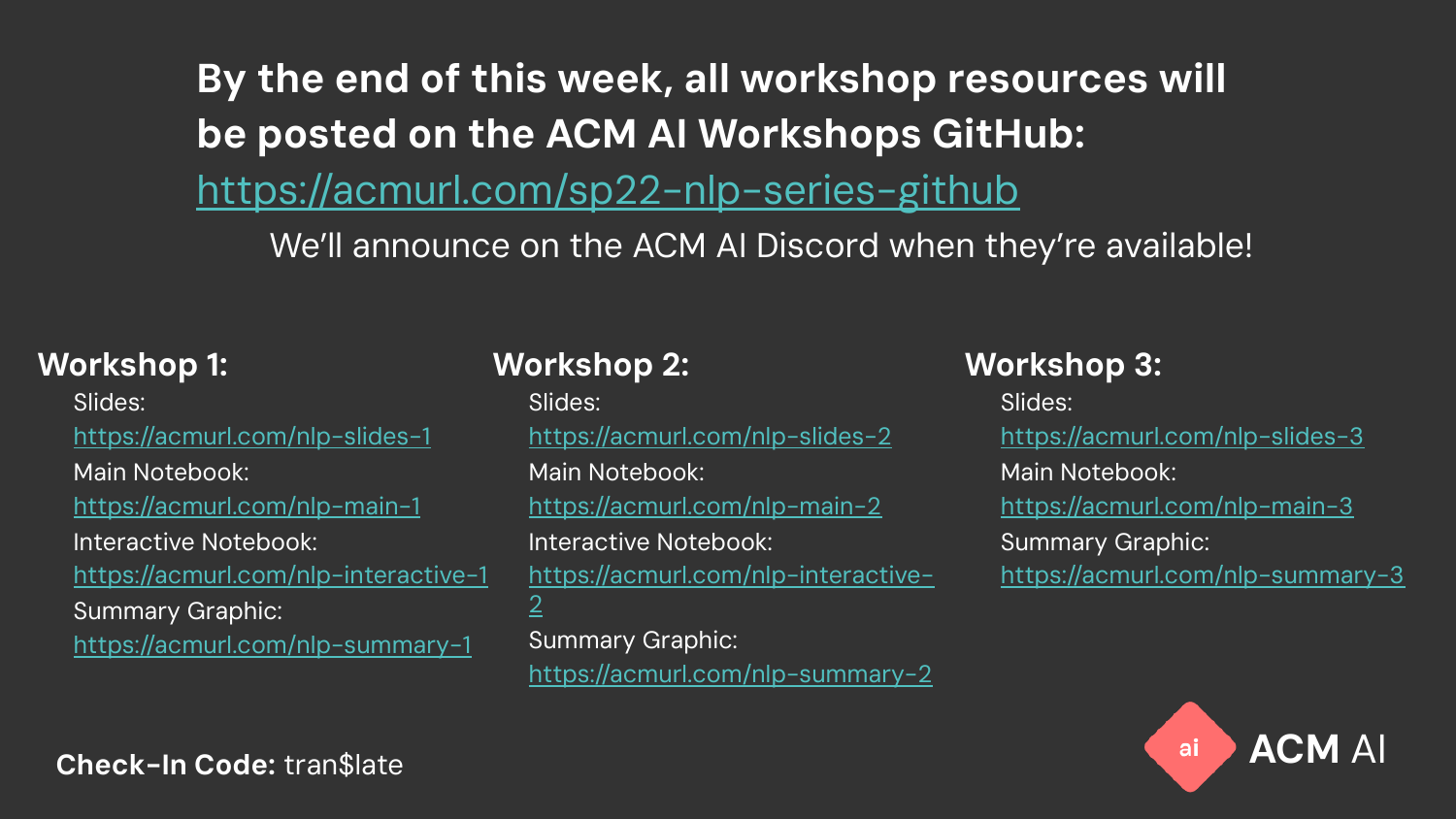

By the end of this week, all workshop resources will be posted on the ACM AI Workshops GitHub: https://acmurl.com/sp22-nlp-series-github
We’ll announce on the ACM AI Discord when they’re available!
Workshop 1:
Slides:
https://acmurl.com/nlp-slides-1
Main Notebook:
https://acmurl.com/nlp-main-1
Interactive Notebook:
https://acmurl.com/nlp-interactive-1
Summary Graphic:
https://acmurl.com/nlp-summary-1
Workshop 2:
Slides:
https://acmurl.com/nlp-slides-2
Main Notebook:
https://acmurl.com/nlp-main-2
Interactive Notebook:
https://acmurl.com/nlp-interactive-2
Summary Graphic:
https://acmurl.com/nlp-summary-2
Workshop 3:
Slides:
https://acmurl.com/nlp-slides-3
Main Notebook:
https://acmurl.com/nlp-main-3
Summary Graphic:
https://acmurl.com/nlp-summary-3